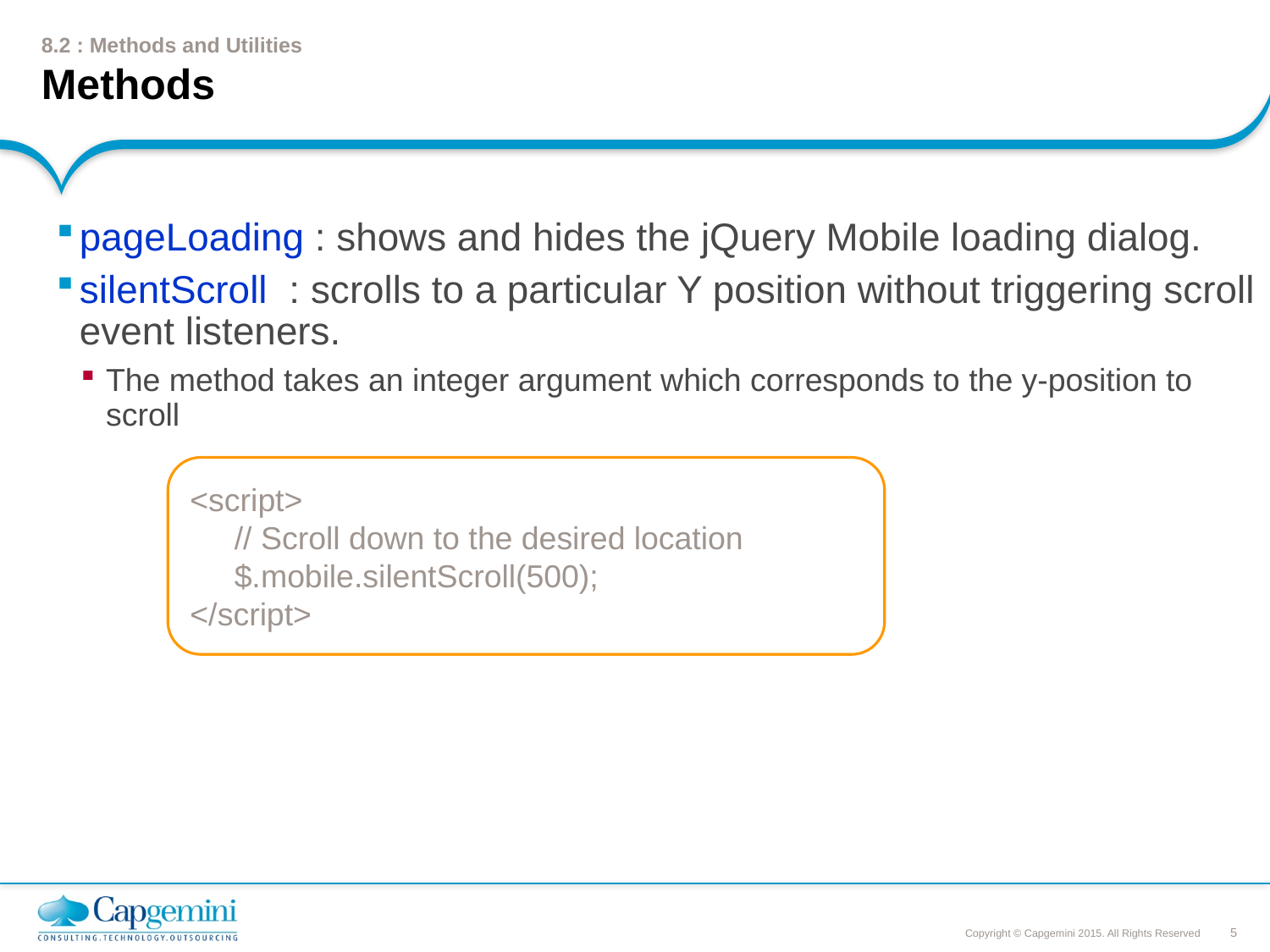

# 8.2 : Methods and Utilities Methods
pageLoading : shows and hides the jQuery Mobile loading dialog.
silentScroll  : scrolls to a particular Y position without triggering scroll event listeners.
The method takes an integer argument which corresponds to the y-position to scroll

<script>
     // Scroll down to the desired location
     $.mobile.silentScroll(500);
</script>